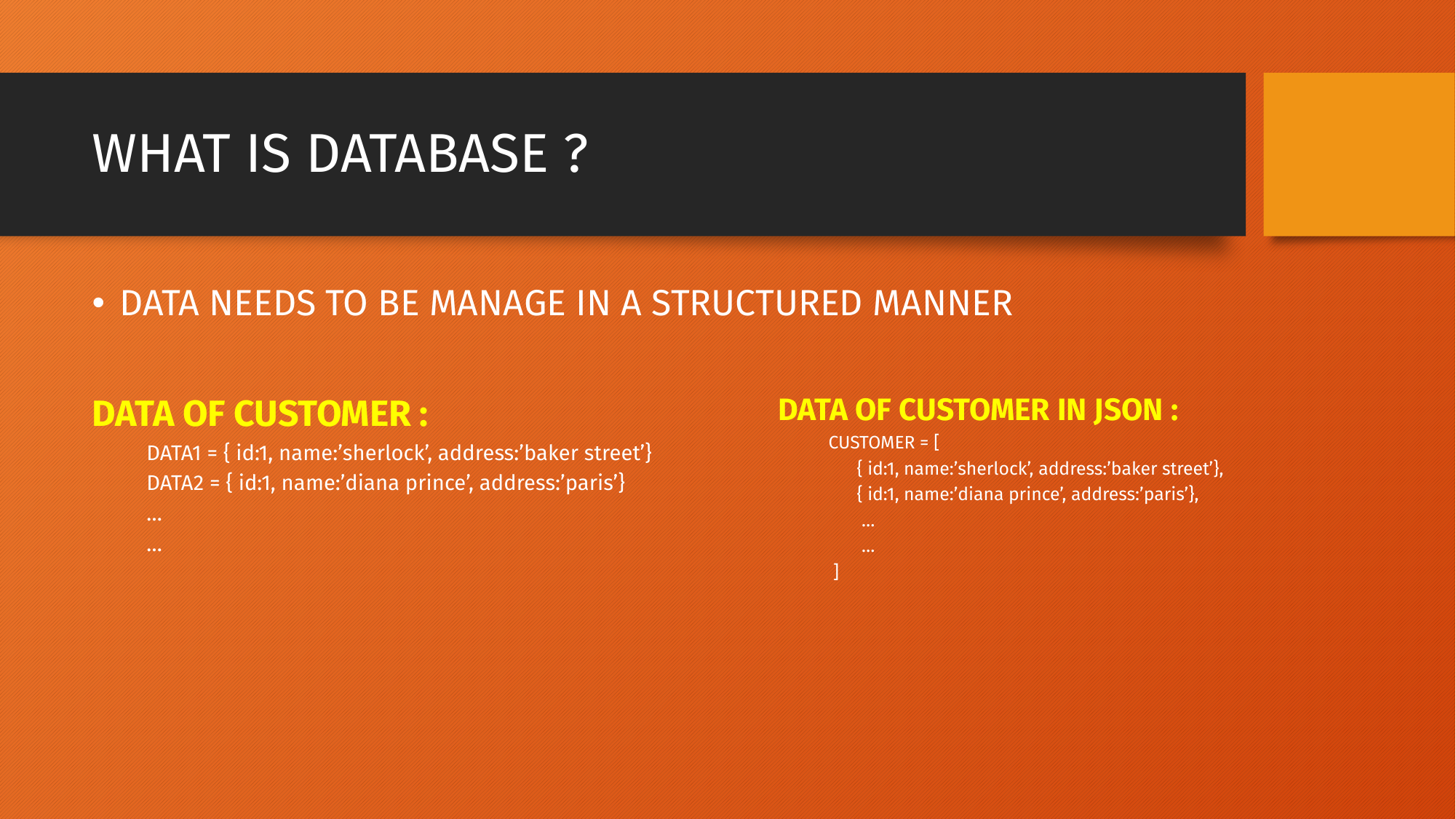

# WHAT IS DATABASE ?
DATA NEEDS TO BE MANAGE IN A STRUCTURED MANNER
DATA OF CUSTOMER IN JSON :
CUSTOMER = [
      { id:1, name:’sherlock’, address:’baker street’},
      { id:1, name:’diana prince’, address:’paris’},
       …
       …
 ]

DATA OF CUSTOMER :
DATA1 = { id:1, name:’sherlock’, address:’baker street’}
DATA2 = { id:1, name:’diana prince’, address:’paris’}
…
…